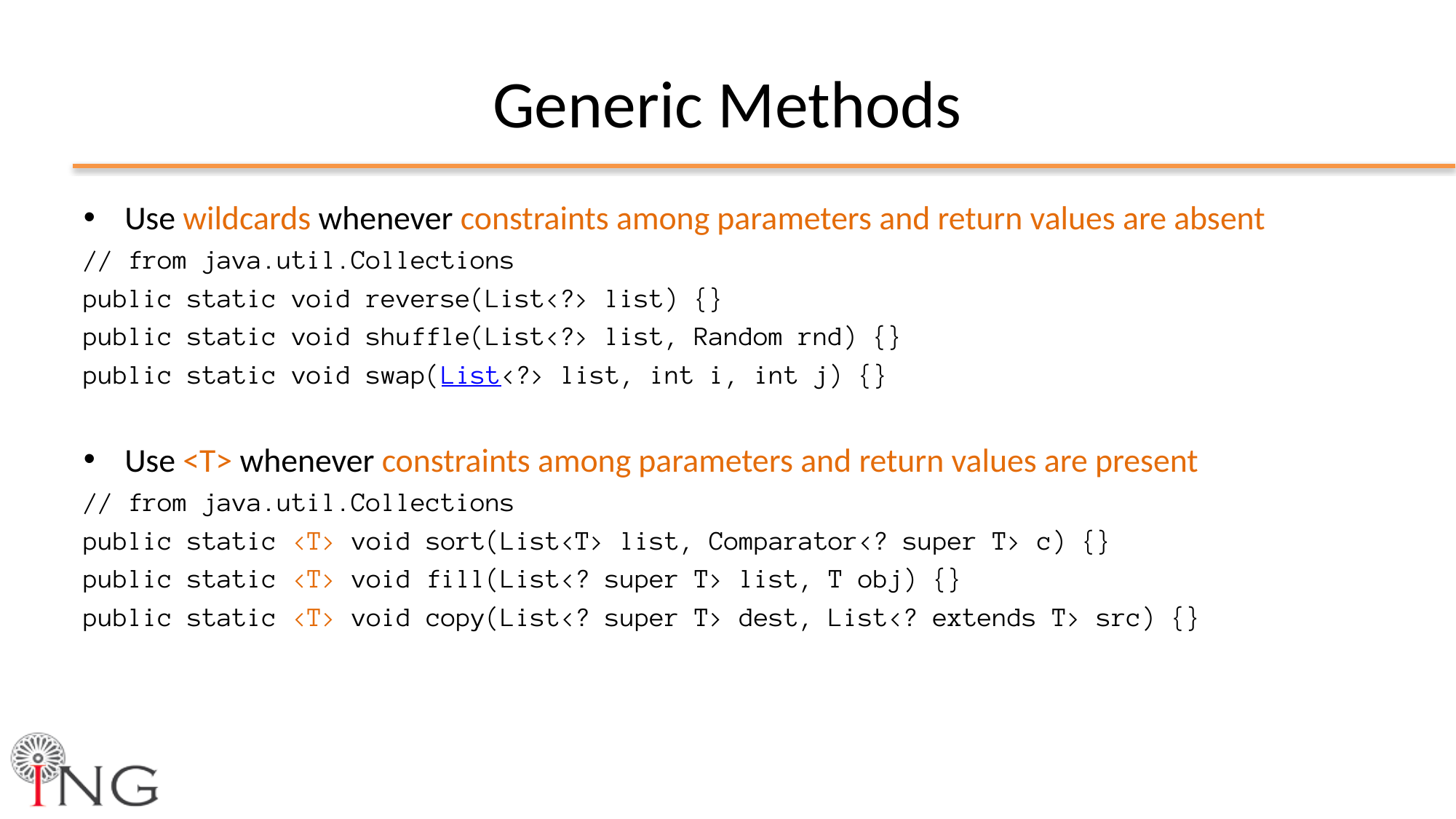

# Generic Methods
Use wildcards whenever constraints among parameters and return values are absent
// from java.util.Collections
public static void reverse(List<?> list) {}
public static void shuffle(List<?> list, Random rnd) {}
public static void swap(List<?> list, int i, int j) {}

Use <T> whenever constraints among parameters and return values are present
// from java.util.Collections
public static <T> void sort(List<T> list, Comparator<? super T> c) {}
public static <T> void fill(List<? super T> list, T obj) {}
public static <T> void copy(List<? super T> dest, List<? extends T> src) {}